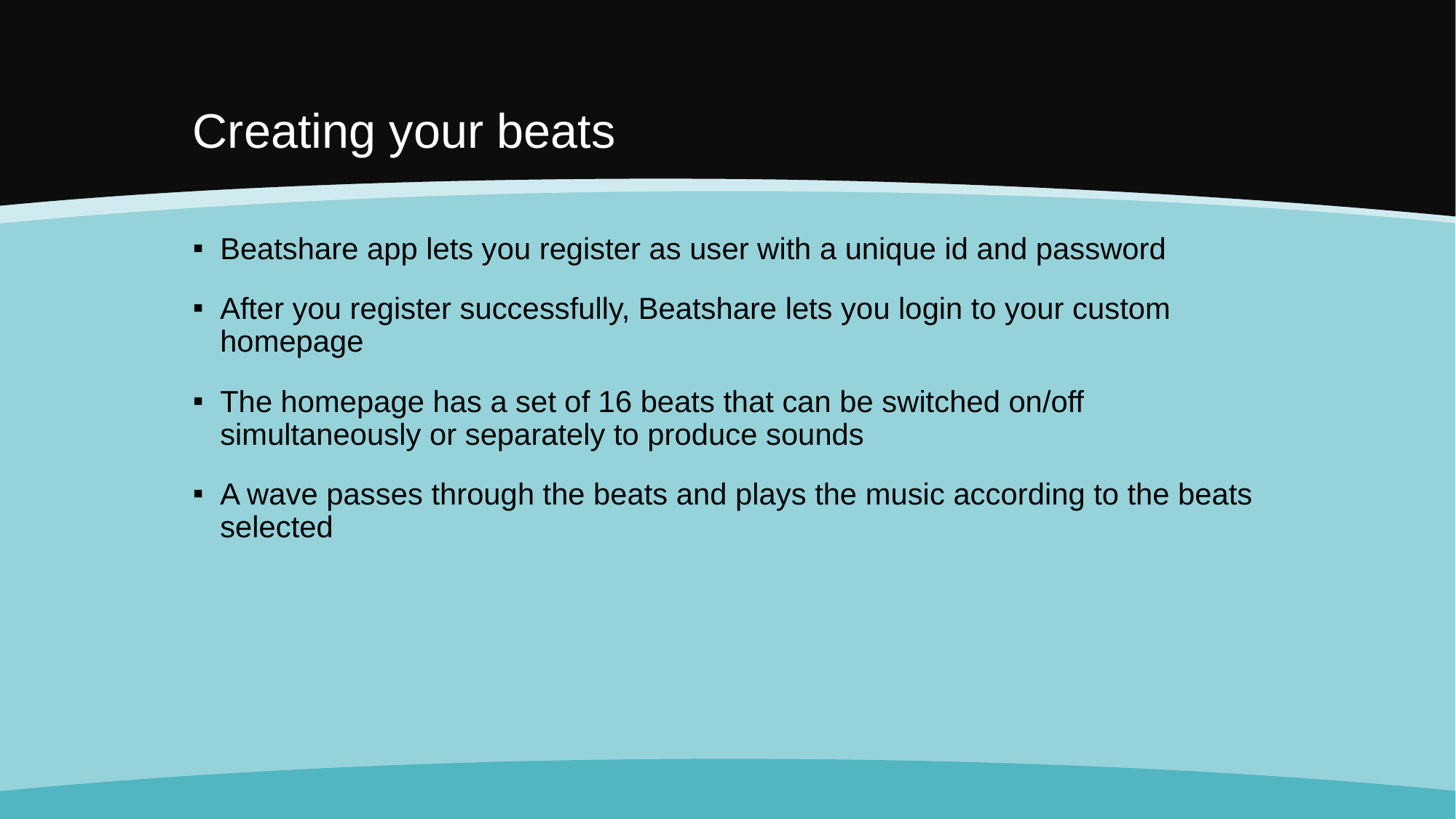

# Creating your beats
Beatshare app lets you register as user with a unique id and password
After you register successfully, Beatshare lets you login to your custom homepage
The homepage has a set of 16 beats that can be switched on/off simultaneously or separately to produce sounds
A wave passes through the beats and plays the music according to the beats selected